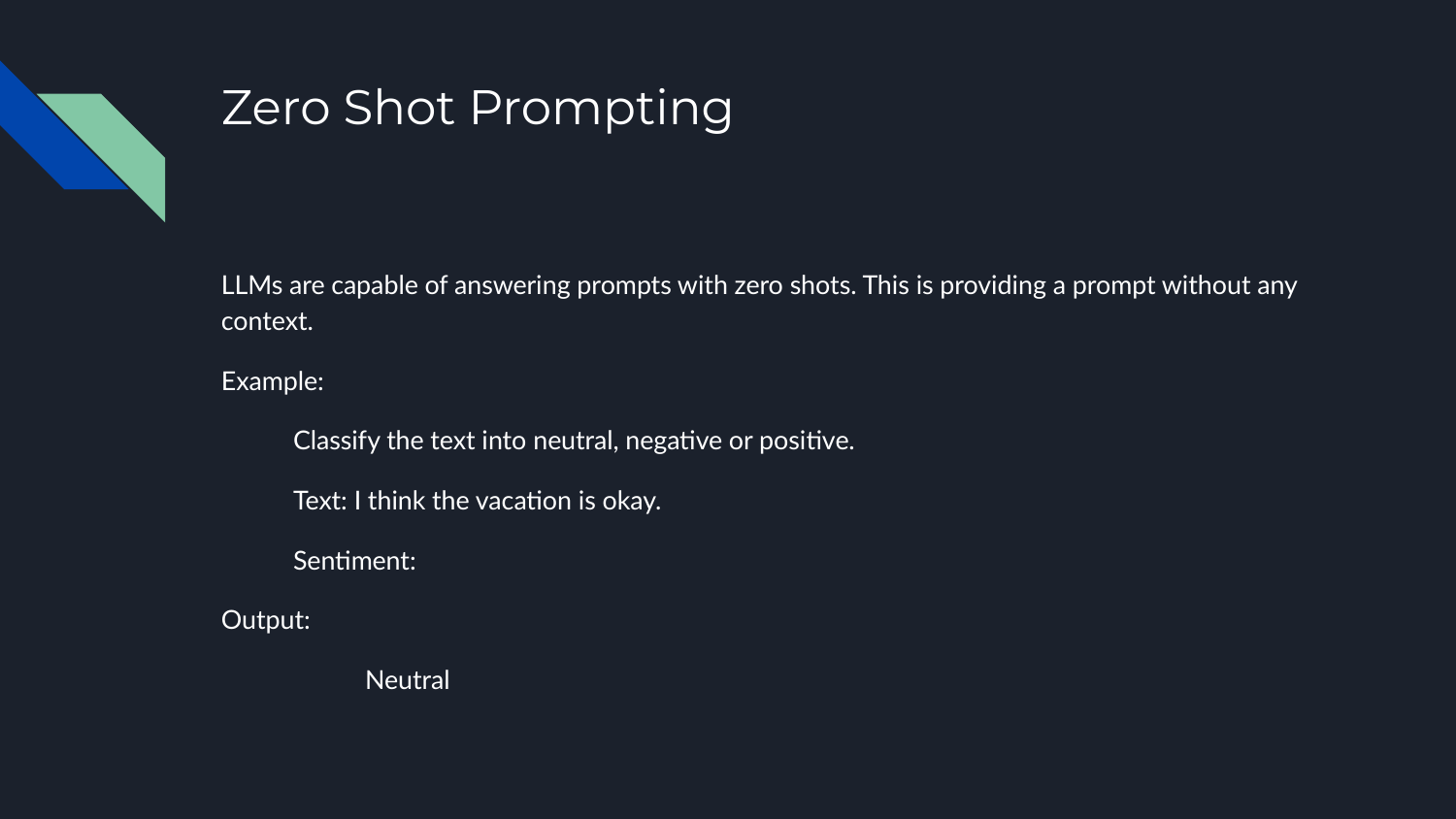

# Zero Shot Prompting
LLMs are capable of answering prompts with zero shots. This is providing a prompt without any context.
Example:
Classify the text into neutral, negative or positive.
Text: I think the vacation is okay.
Sentiment:
Output:
	Neutral